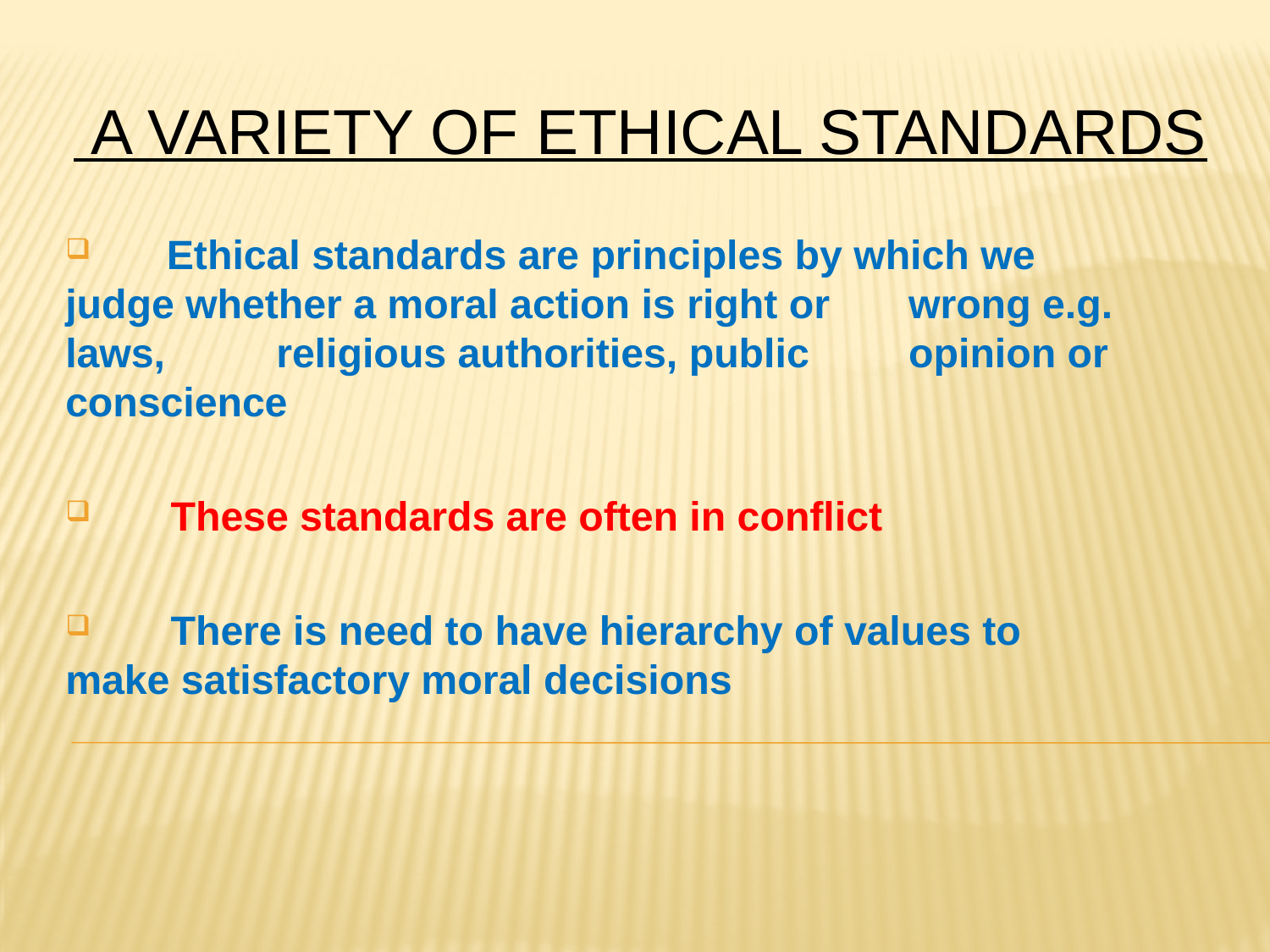

# A VARIETY OF ETHICAL STANDARDS
       Ethical standards are principles by which we 	judge whether a moral action is right or 	wrong e.g. laws, 	religious authorities, public 	opinion or conscience

	These standards are often in conflict

	There is need to have hierarchy of values to 	make satisfactory moral decisions